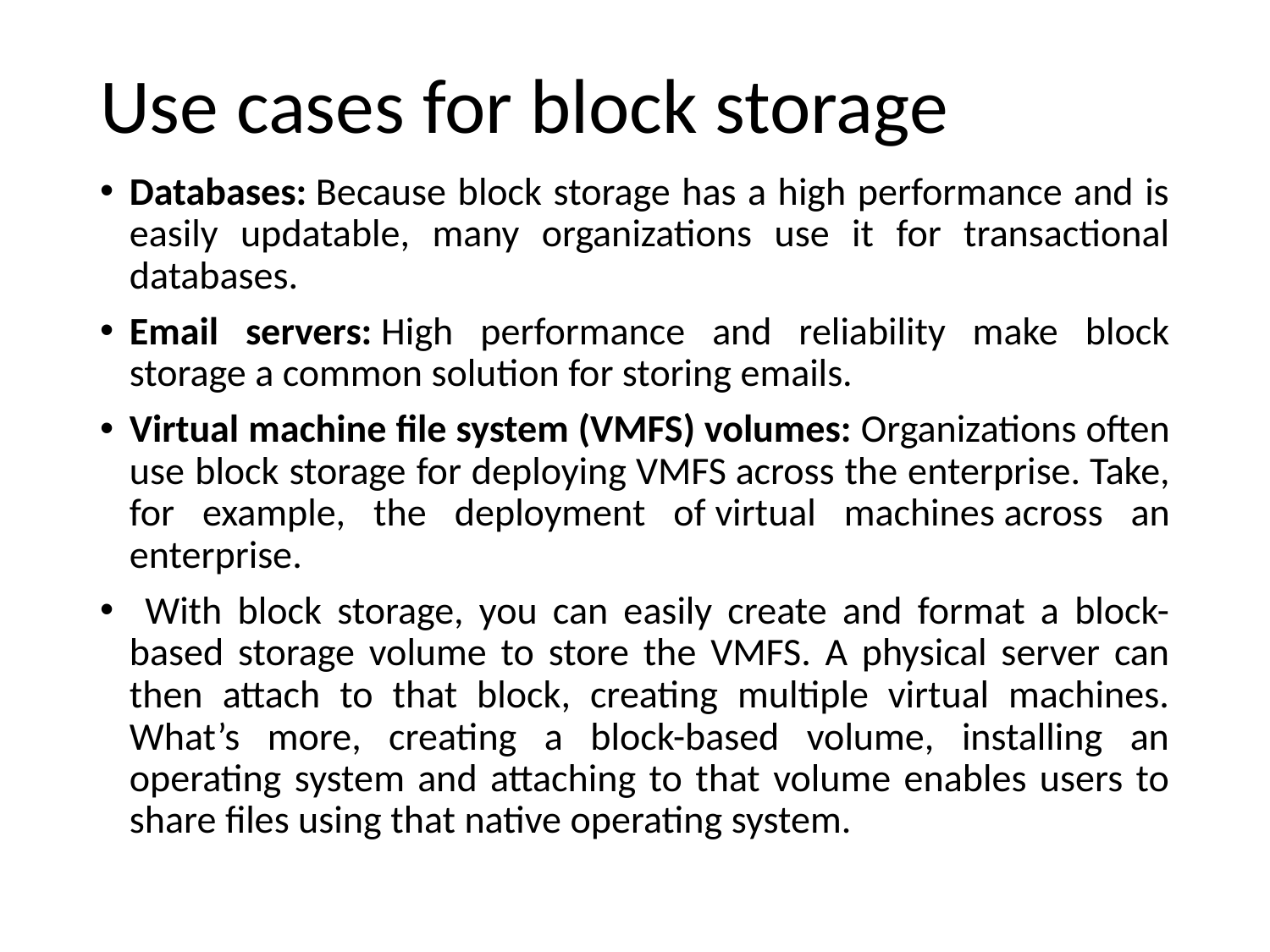

# Use cases for block storage
Databases: Because block storage has a high performance and is easily updatable, many organizations use it for transactional databases.
Email servers: High performance and reliability make block storage a common solution for storing emails.
Virtual machine file system (VMFS) volumes: Organizations often use block storage for deploying VMFS across the enterprise. Take, for example, the deployment of virtual machines across an enterprise.
 With block storage, you can easily create and format a block-based storage volume to store the VMFS. A physical server can then attach to that block, creating multiple virtual machines. What’s more, creating a block-based volume, installing an operating system and attaching to that volume enables users to share files using that native operating system.